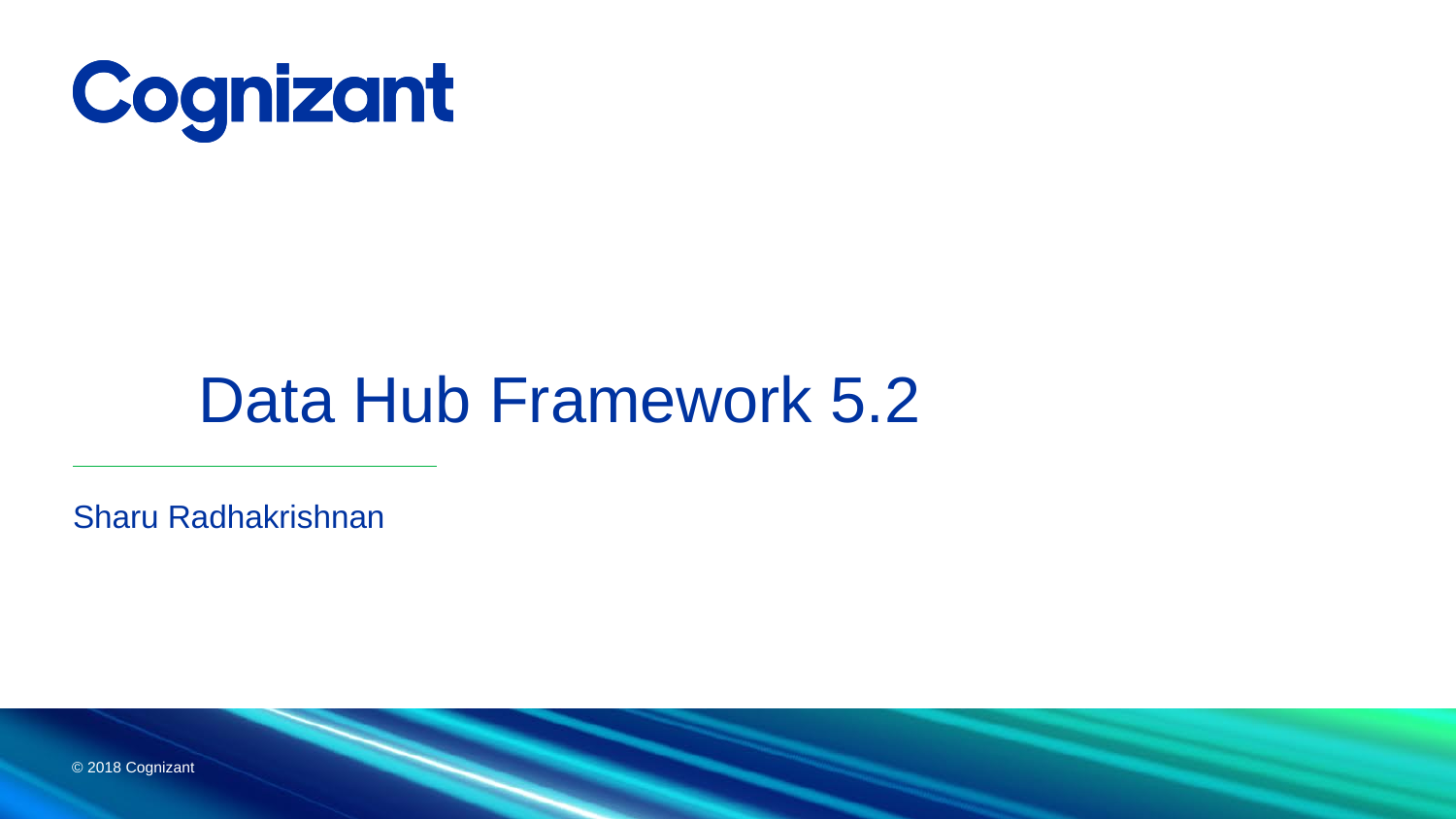

# Data Hub Framework 5.2
Sharu Radhakrishnan